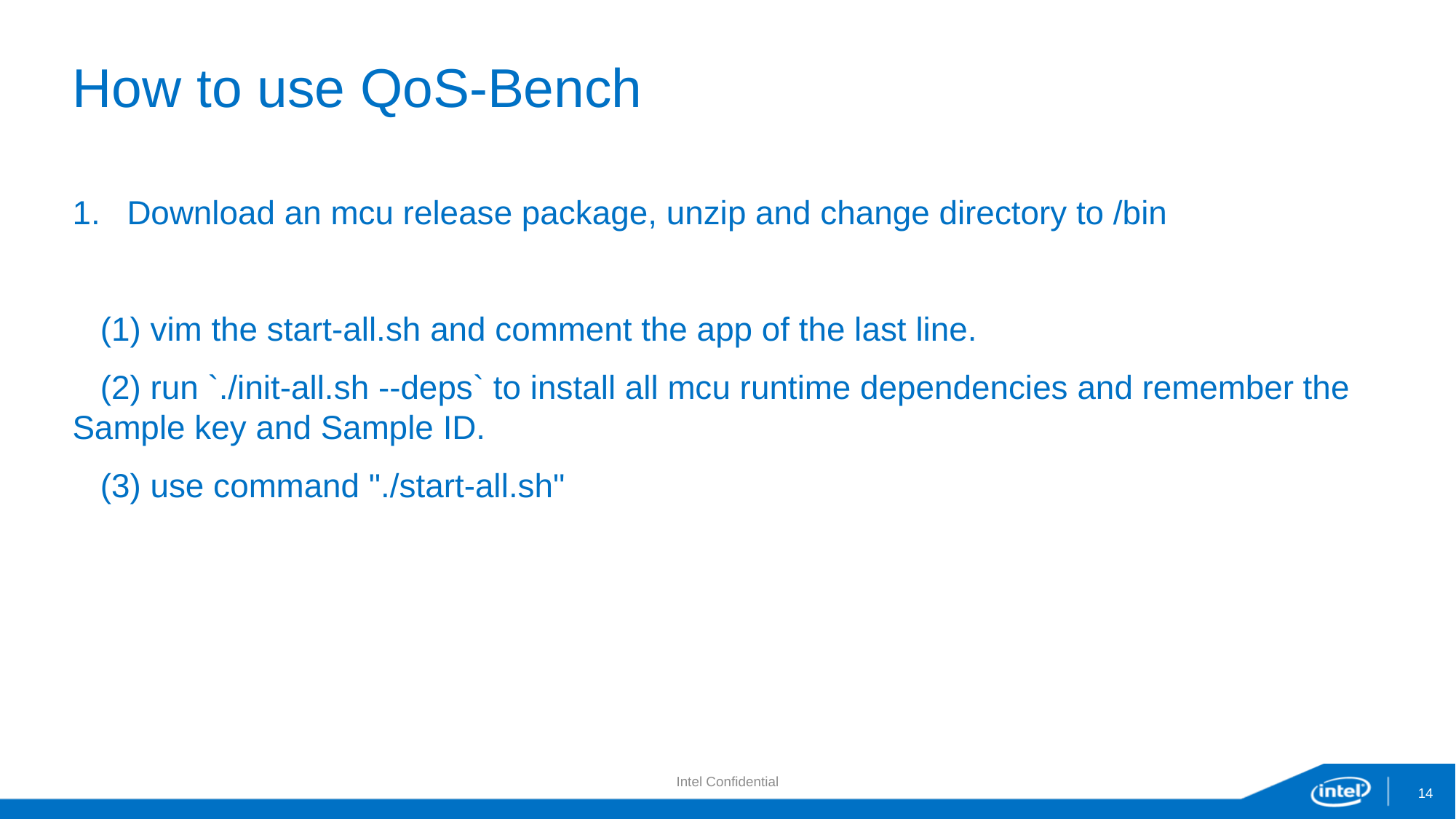

# How to use QoS-Bench
Download an mcu release package, unzip and change directory to /bin

   (1) vim the start-all.sh and comment the app of the last line.
   (2) run `./init-all.sh --deps` to install all mcu runtime dependencies and remember the Sample key and Sample ID.
   (3) use command "./start-all.sh"

Intel Confidential
14